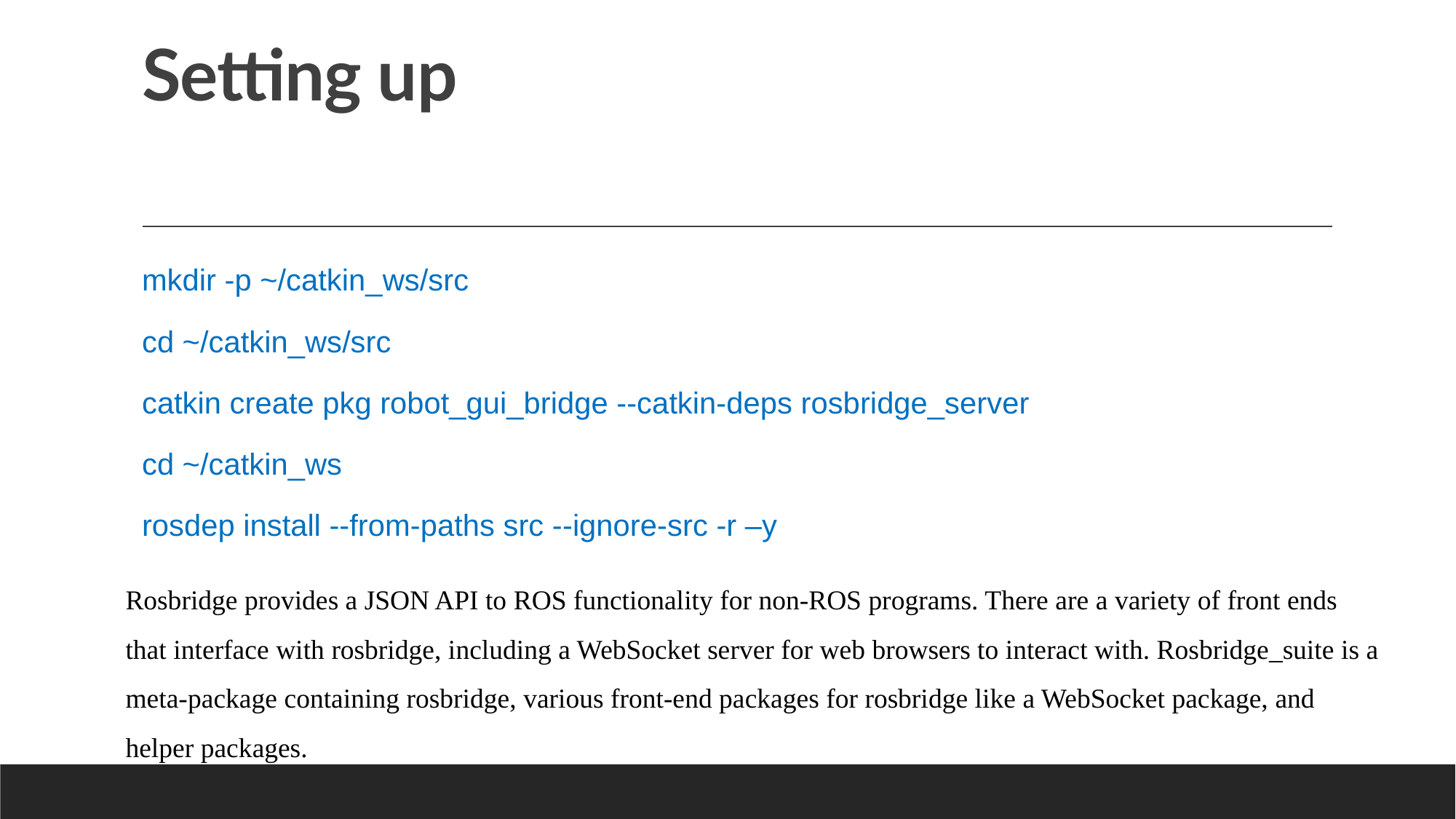

# Setting up
mkdir -p ~/catkin_ws/src
cd ~/catkin_ws/src
catkin create pkg robot_gui_bridge --catkin-deps rosbridge_server
cd ~/catkin_ws
rosdep install --from-paths src --ignore-src -r –y

Rosbridge provides a JSON API to ROS functionality for non-ROS programs. There are a variety of front ends that interface with rosbridge, including a WebSocket server for web browsers to interact with. Rosbridge_suite is a meta-package containing rosbridge, various front-end packages for rosbridge like a WebSocket package, and helper packages.